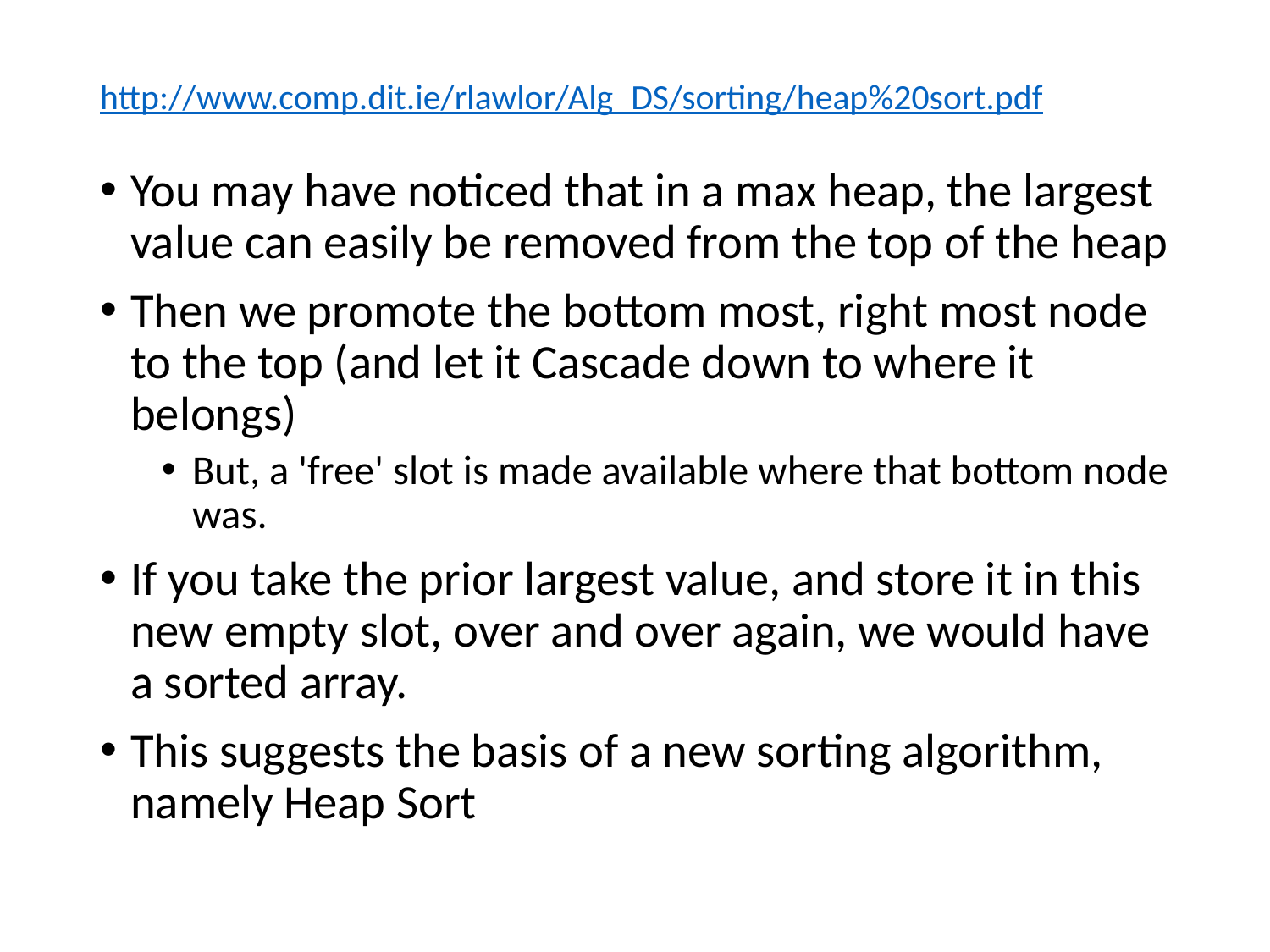

# http://www.comp.dit.ie/rlawlor/Alg_DS/sorting/heap%20sort.pdf
You may have noticed that in a max heap, the largest value can easily be removed from the top of the heap
Then we promote the bottom most, right most node to the top (and let it Cascade down to where it belongs)
But, a 'free' slot is made available where that bottom node was.
If you take the prior largest value, and store it in this new empty slot, over and over again, we would have a sorted array.
This suggests the basis of a new sorting algorithm, namely Heap Sort